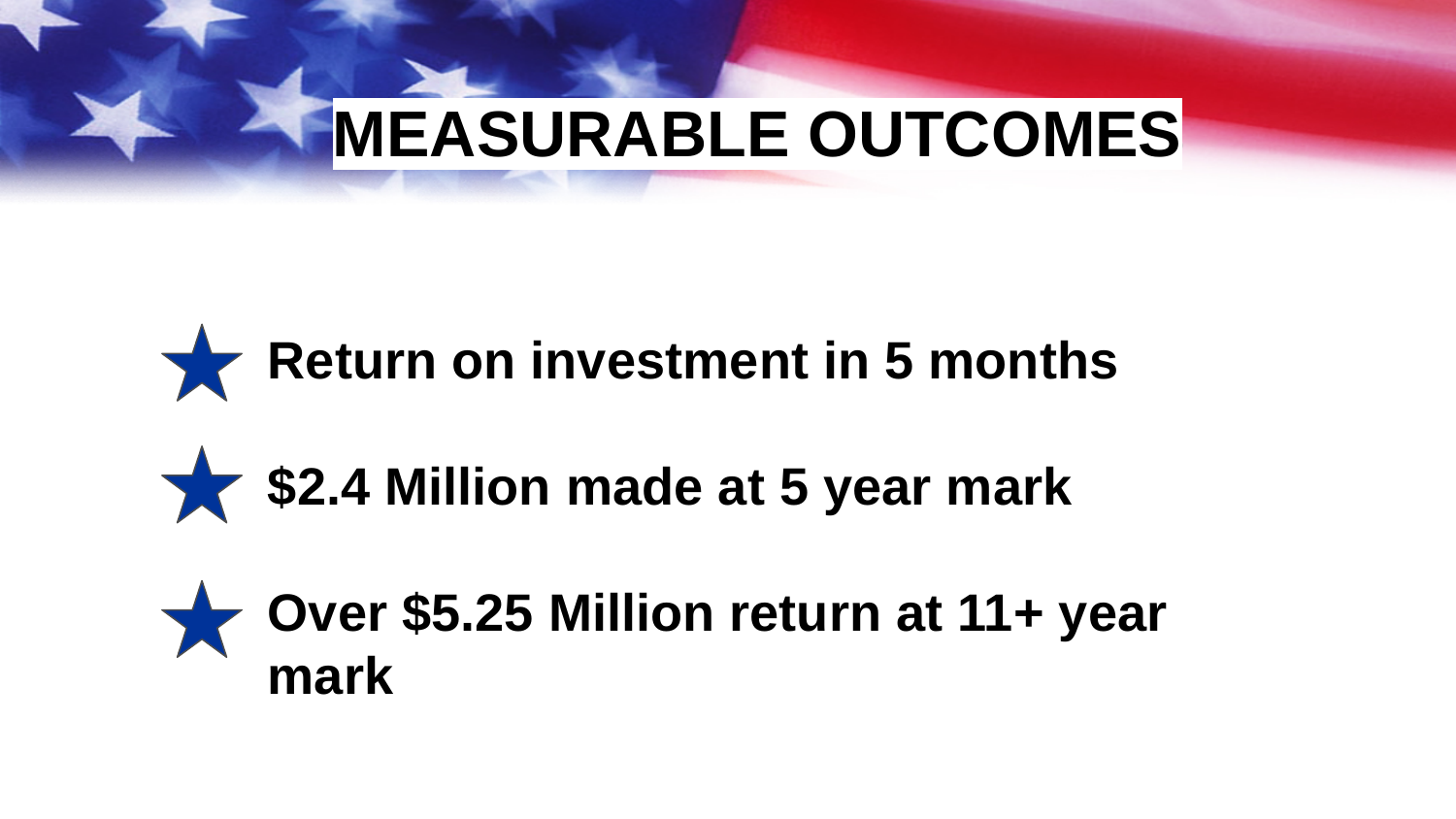

# MEASURABLE OUTCOMES

Return on investment in 5 months

$2.4 Million made at 5 year mark

Over $5.25 Million return at 11+ year mark